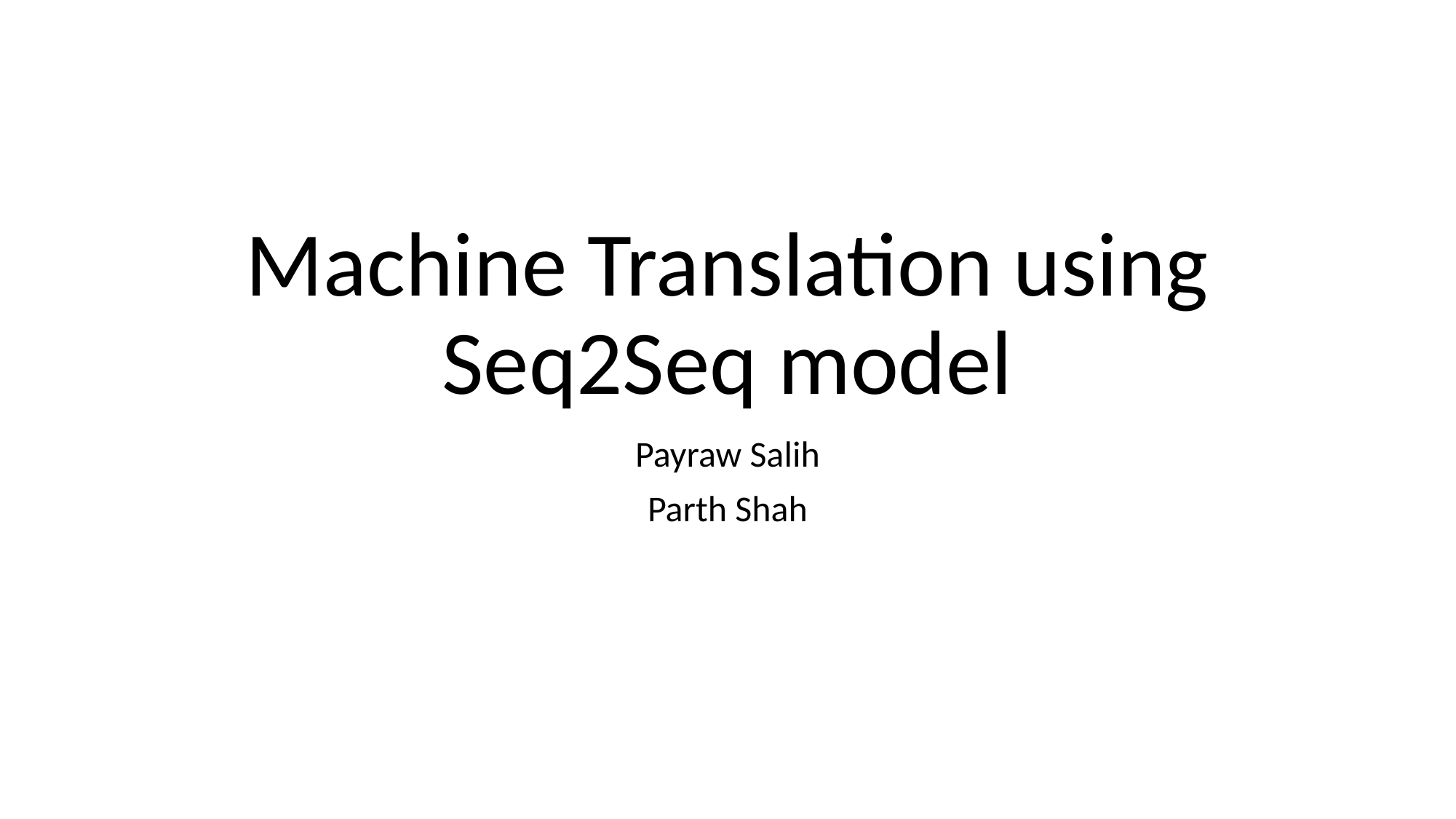

# Machine Translation using Seq2Seq model
Payraw Salih
Parth Shah